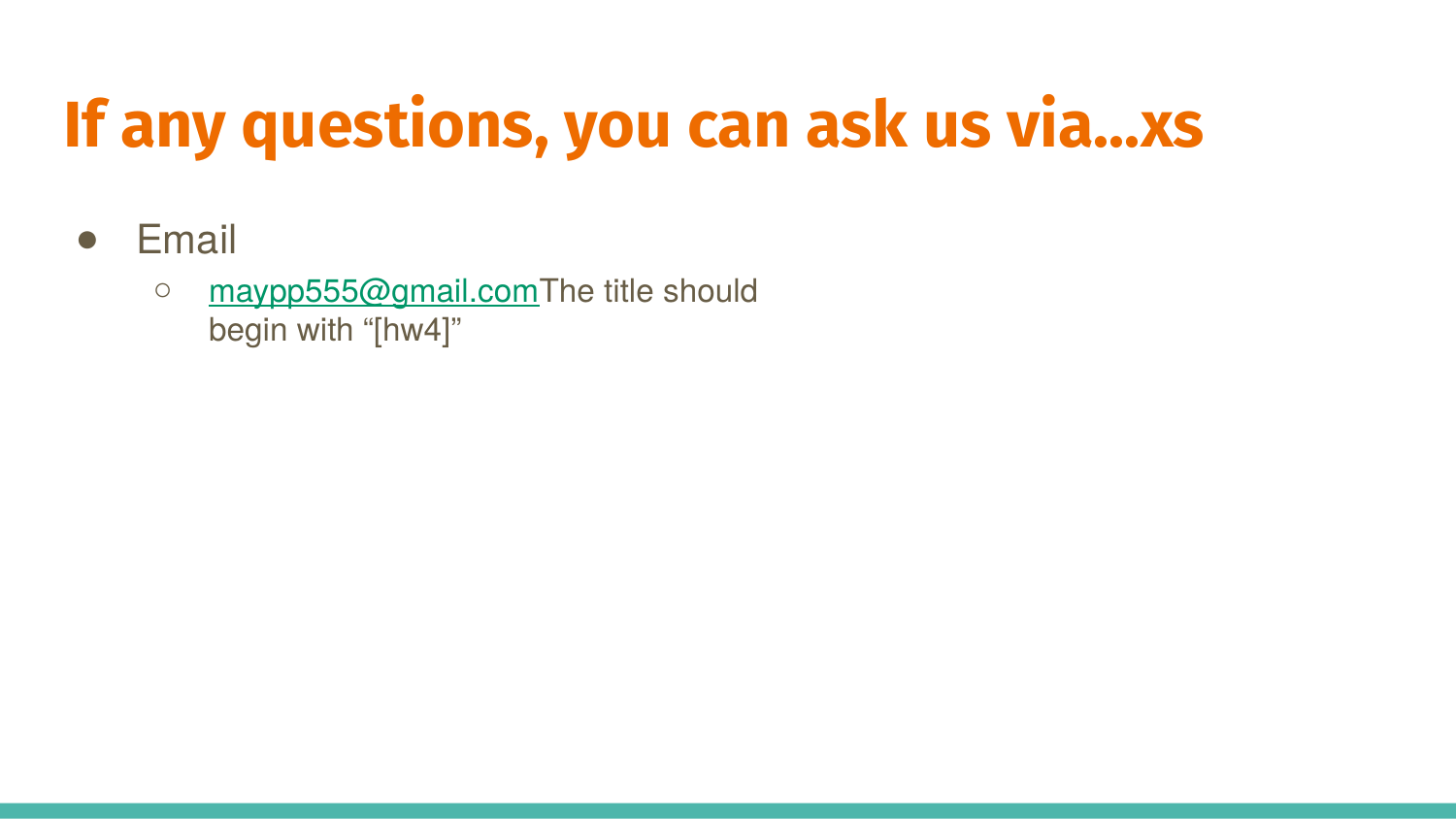

# If any questions, you can ask us via...xs
Email
maypp555@gmail.comThe title should begin with “[hw4]”